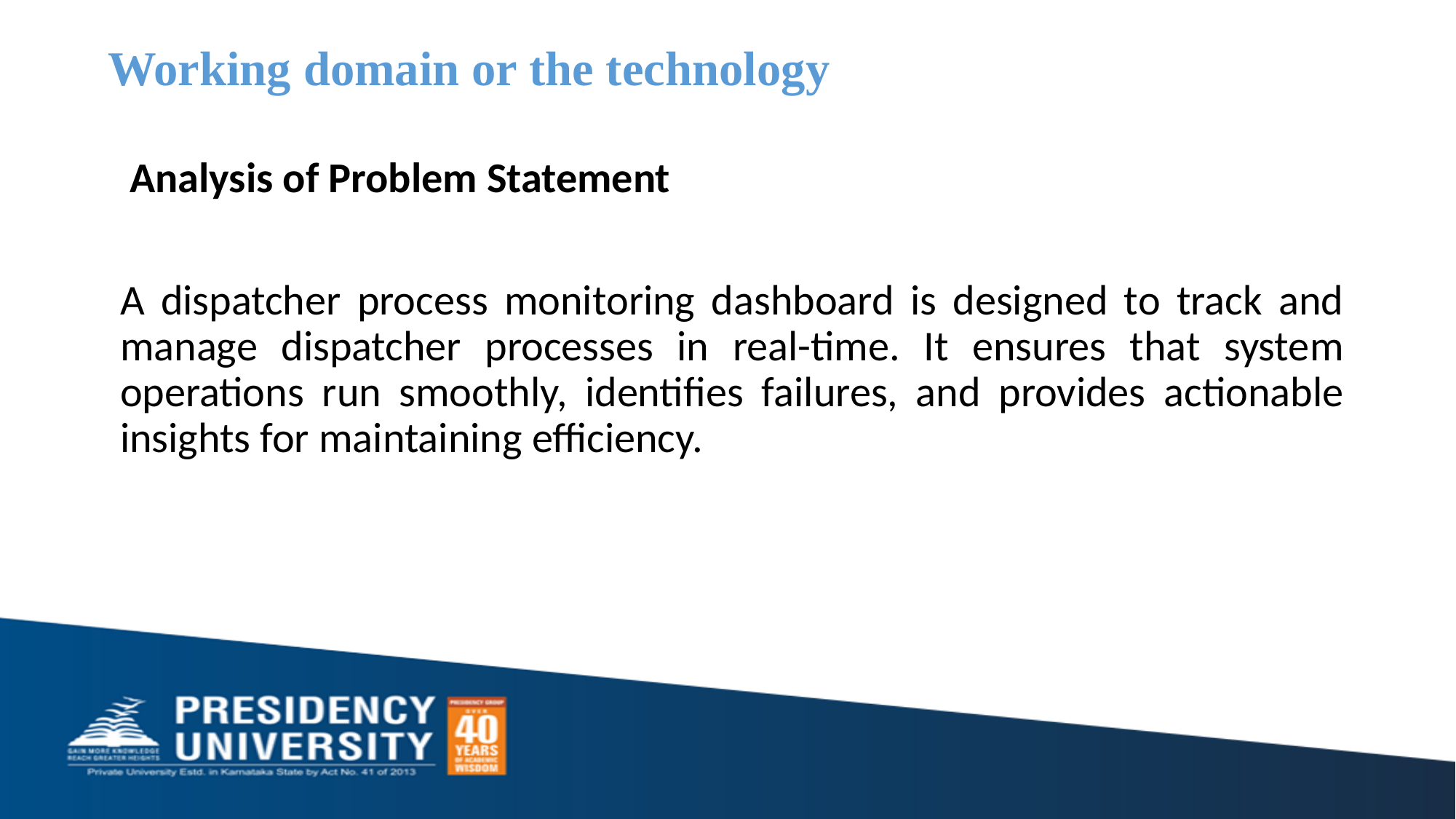

# Working domain or the technology
 Analysis of Problem Statement

A dispatcher process monitoring dashboard is designed to track and manage dispatcher processes in real-time. It ensures that system operations run smoothly, identifies failures, and provides actionable insights for maintaining efficiency.